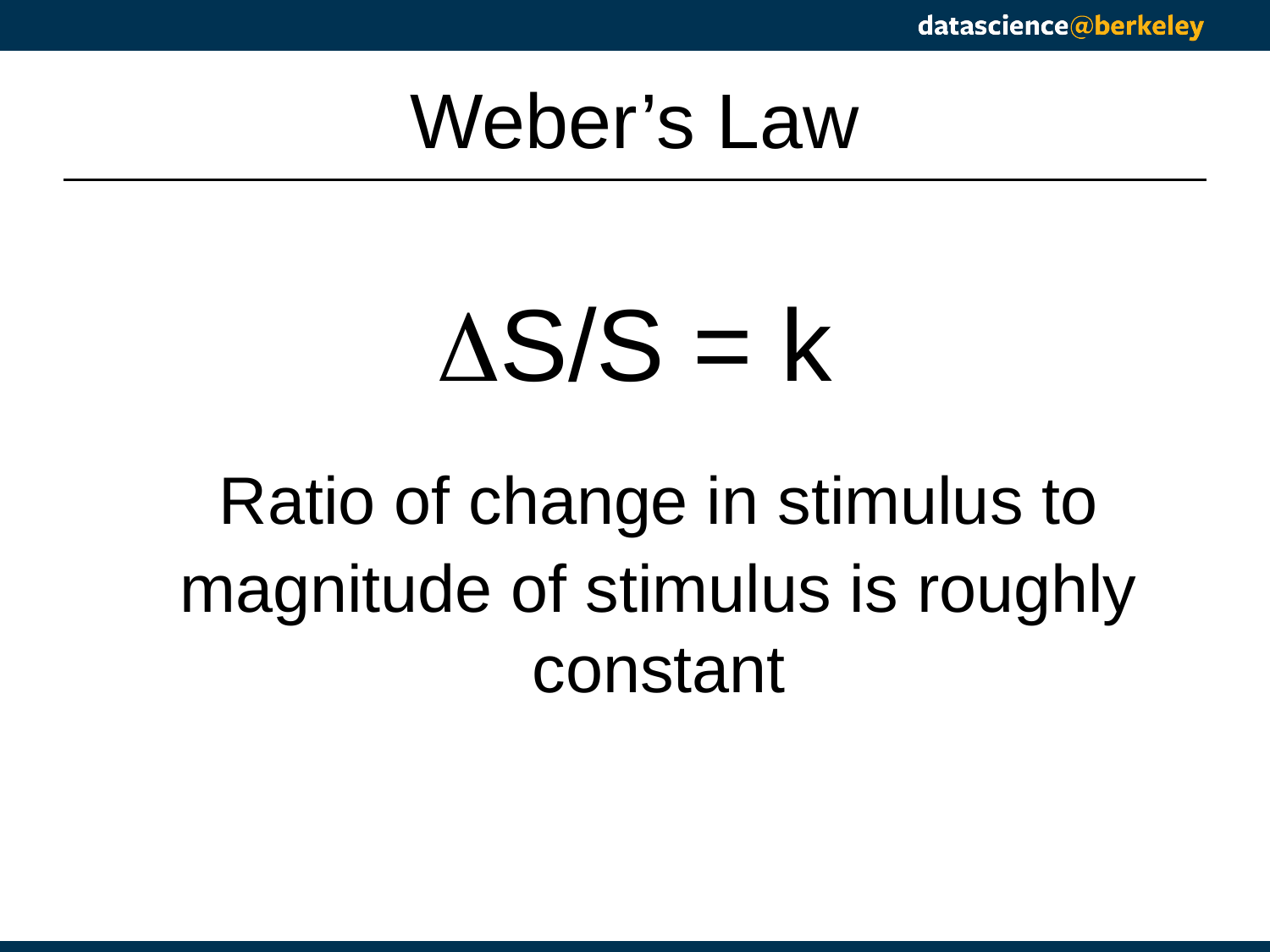

# Weber’s Law
ΔS/S = k
	Ratio of change in stimulus to magnitude of stimulus is roughly constant